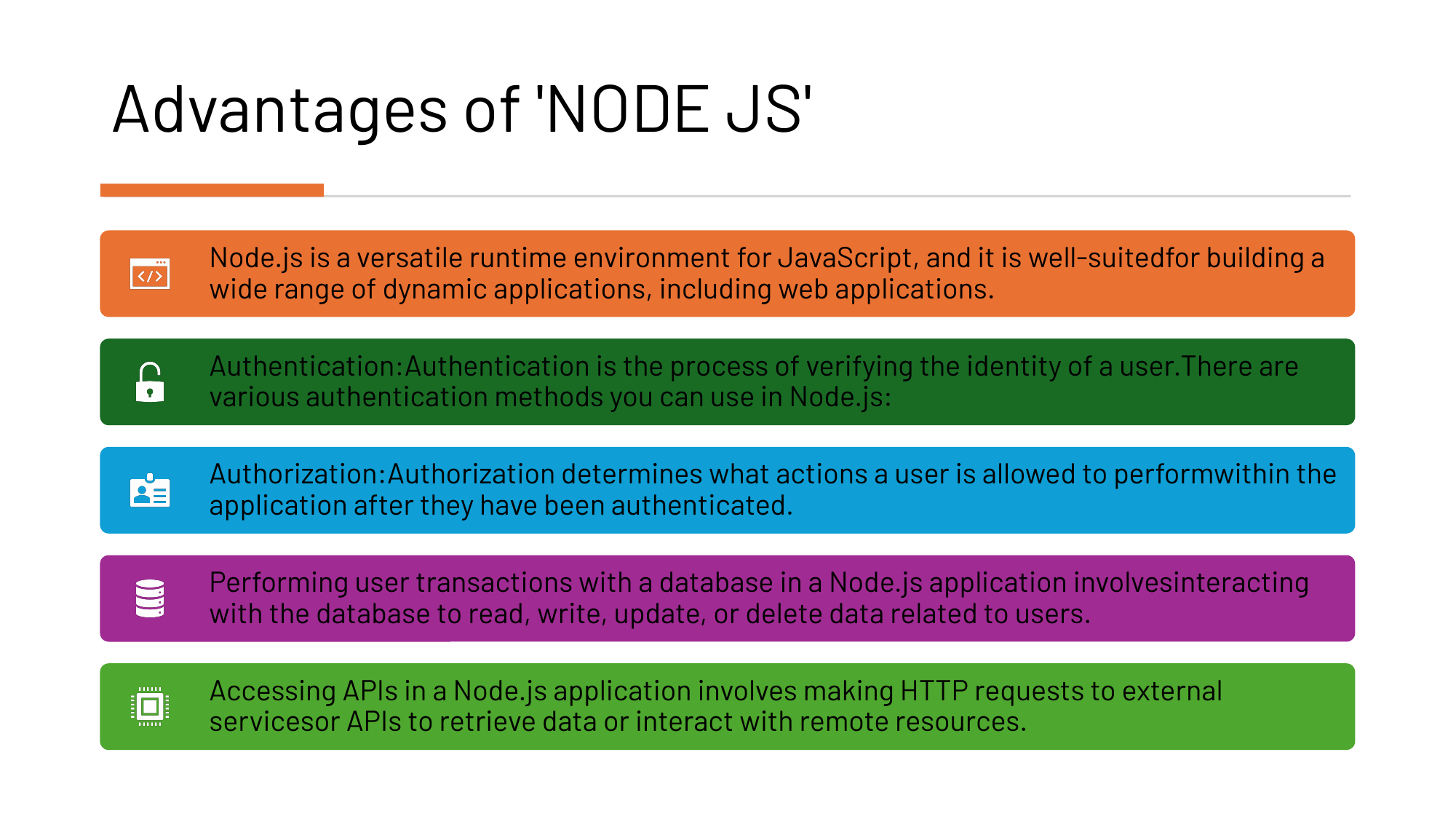

# Advantages of 'NODE JS'

Node.js is a versatile runtime environment for JavaScript, and it is well-suitedfor building a wide range of dynamic applications, including web applications.
Authentication:Authentication is the process of verifying the identity of a user.There are various authentication methods you can use in Node.js:
Authorization:Authorization determines what actions a user is allowed to performwithin the application after they have been authenticated.
Performing user transactions with a database in a Node.js application involvesinteracting with the database to read, write, update, or delete data related to users.
Accessing APIs in a Node.js application involves making HTTP requests to external servicesor APIs to retrieve data or interact with remote resources.